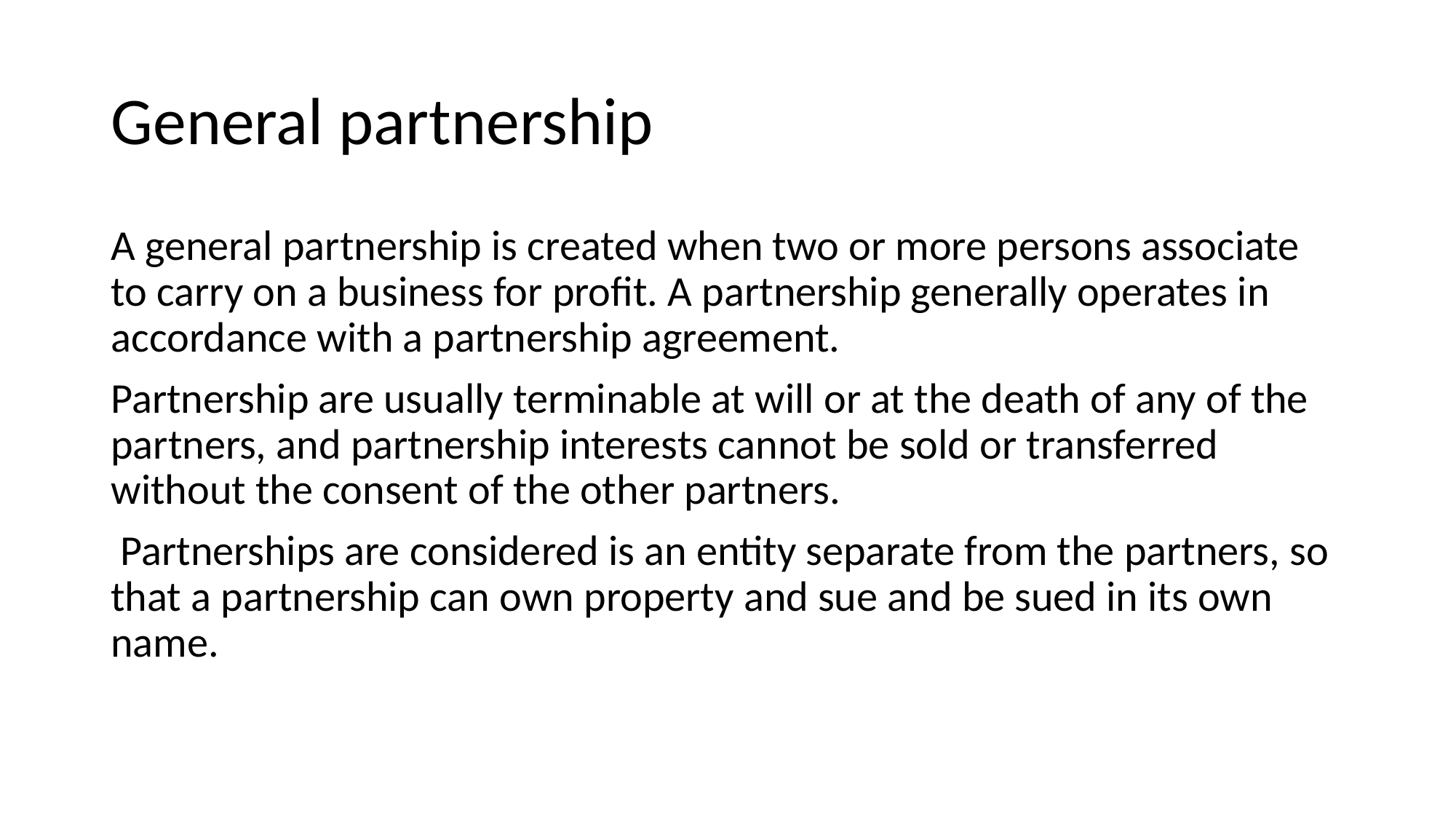

# General partnership
A general partnership is created when two or more persons associate to carry on a business for profit. A partnership generally operates in accordance with a partnership agreement.
Partnership are usually terminable at will or at the death of any of the partners, and partnership interests cannot be sold or transferred without the consent of the other partners.
 Partnerships are considered is an entity separate from the partners, so that a partnership can own property and sue and be sued in its own name.